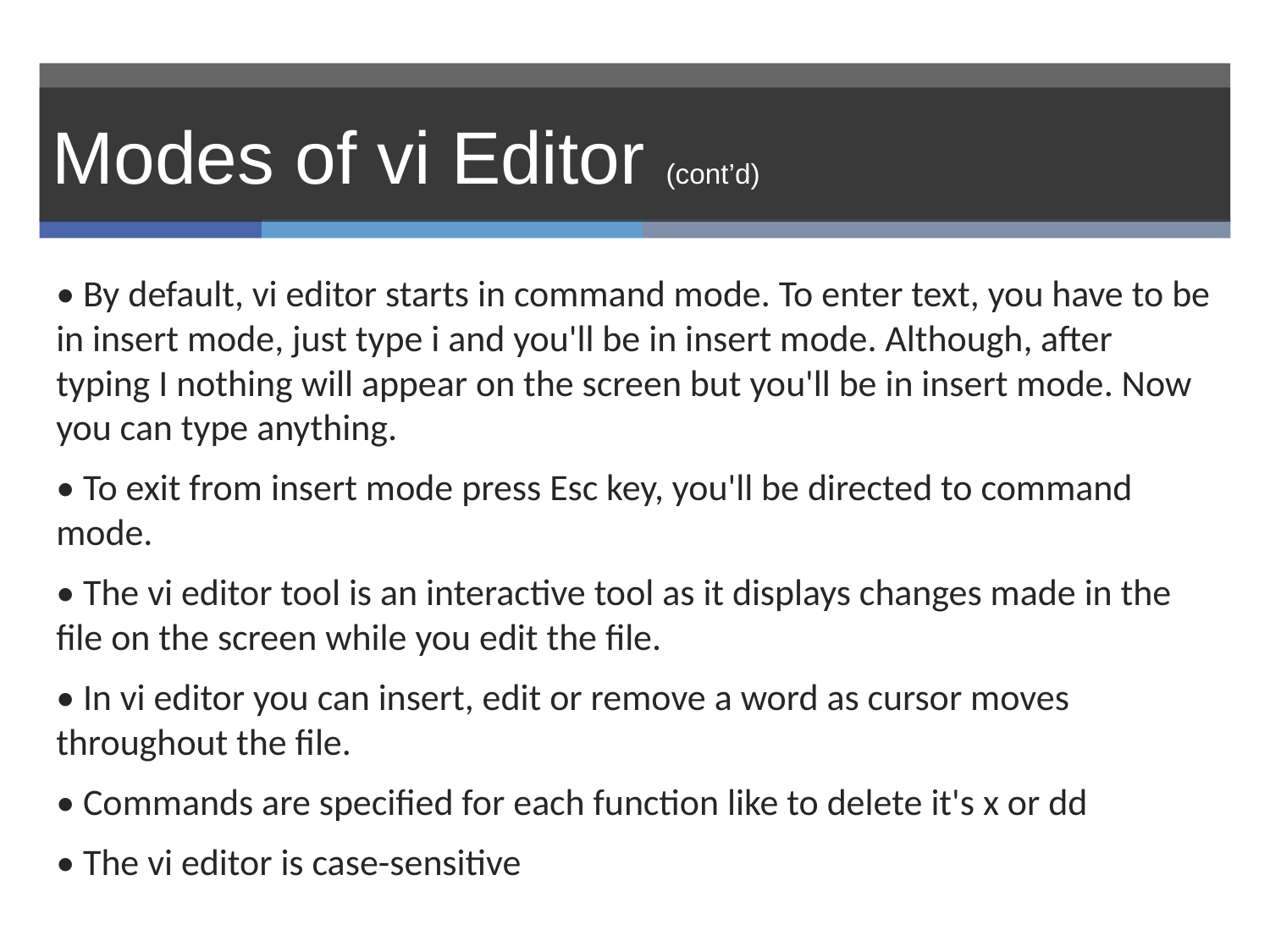

# Modes of vi Editor (cont’d)
• By default, vi editor starts in command mode. To enter text, you have to be in insert mode, just type i and you'll be in insert mode. Although, after typing I nothing will appear on the screen but you'll be in insert mode. Now you can type anything.
• To exit from insert mode press Esc key, you'll be directed to command mode.
• The vi editor tool is an interactive tool as it displays changes made in the file on the screen while you edit the file.
• In vi editor you can insert, edit or remove a word as cursor moves throughout the file.
• Commands are specified for each function like to delete it's x or dd
• The vi editor is case-sensitive